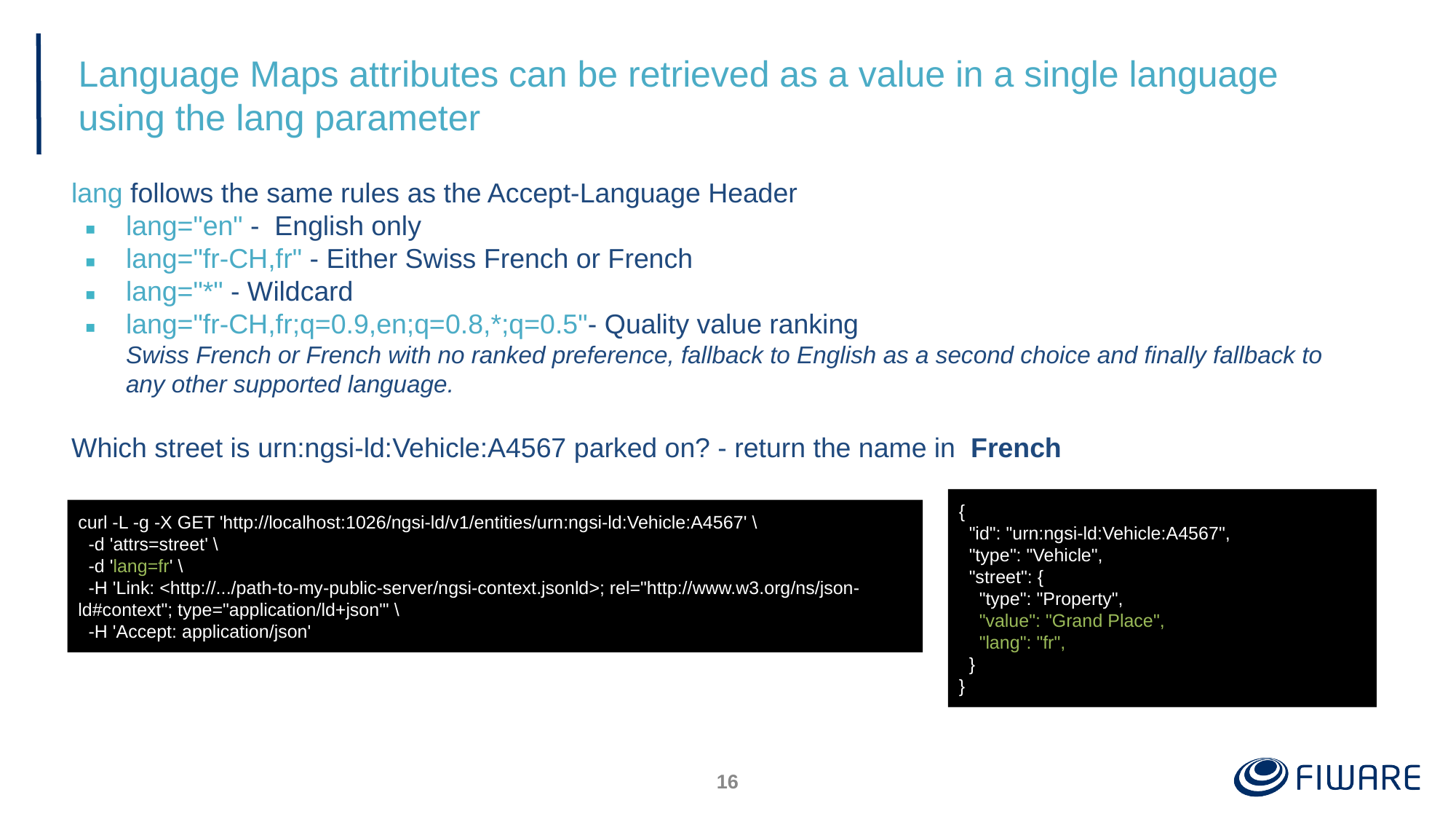

# Language Maps attributes can be retrieved as a value in a single language using the lang parameter
lang follows the same rules as the Accept-Language Header
lang="en" -  English only
lang="fr-CH,fr" - Either Swiss French or French
lang="*" - Wildcard
lang="fr-CH,fr;q=0.9,en;q=0.8,*;q=0.5"- Quality value ranking
Swiss French or French with no ranked preference, fallback to English as a second choice and finally fallback to any other supported language.

Which street is urn:ngsi-ld:Vehicle:A4567 parked on? - return the name in  French

curl -L -g -X GET 'http://localhost:1026/ngsi-ld/v1/entities/urn:ngsi-ld:Vehicle:A4567' \
  -d 'attrs=street' \
  -d 'lang=fr' \
  -H 'Link: <http://.../path-to-my-public-server/ngsi-context.jsonld>; rel="http://www.w3.org/ns/json-ld#context"; type="application/ld+json"' \
  -H 'Accept: application/json'
{
  "id": "urn:ngsi-ld:Vehicle:A4567",
  "type": "Vehicle",
  "street": {
    "type": "Property",
    "value": "Grand Place",
    "lang": "fr",
  }
}
16